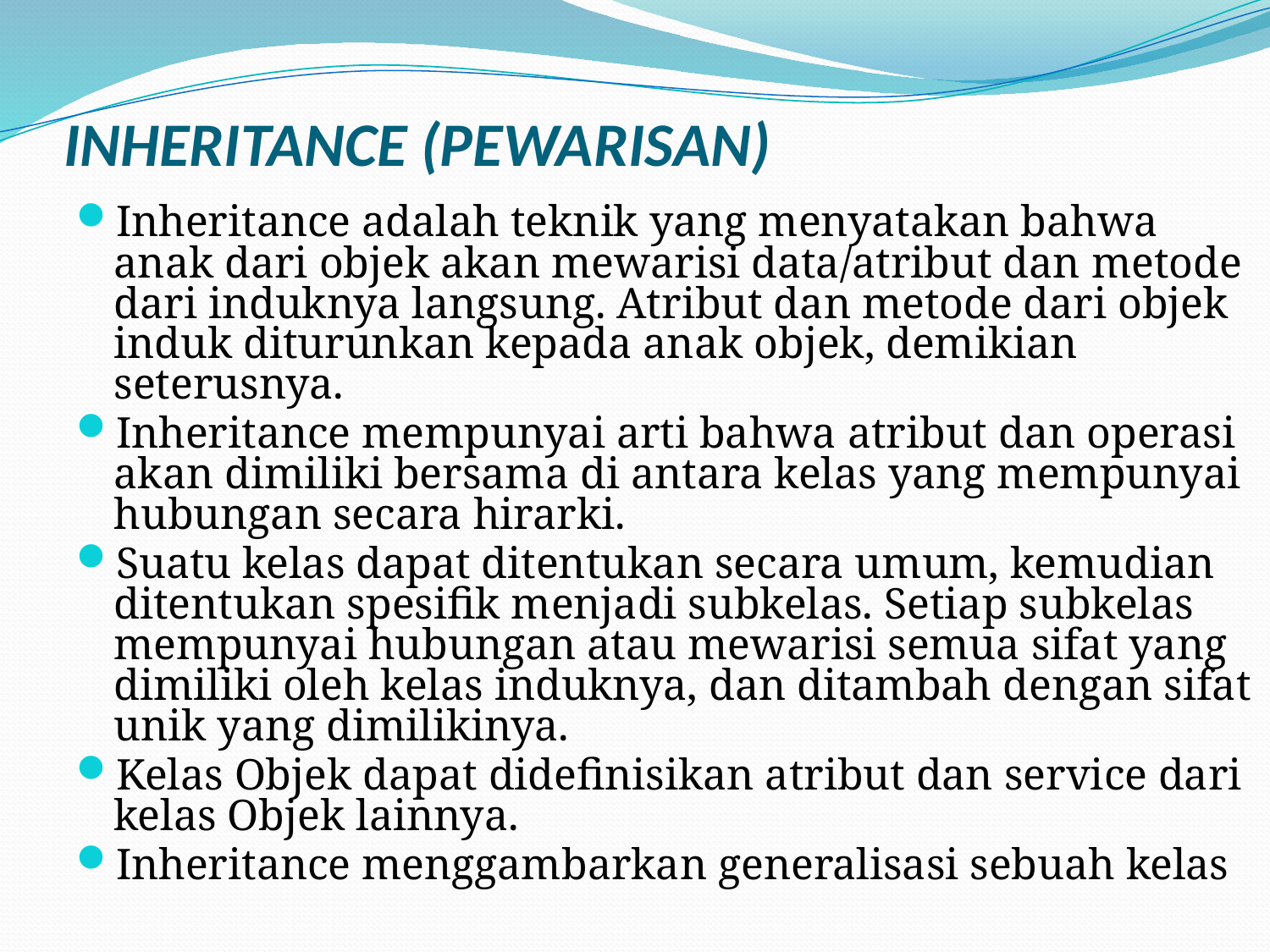

# INHERITANCE (PEWARISAN)
Inheritance adalah teknik yang menyatakan bahwa anak dari objek akan mewarisi data/atribut dan metode dari induknya langsung. Atribut dan metode dari objek induk diturunkan kepada anak objek, demikian seterusnya.
Inheritance mempunyai arti bahwa atribut dan operasi akan dimiliki bersama di antara kelas yang mempunyai hubungan secara hirarki.
Suatu kelas dapat ditentukan secara umum, kemudian ditentukan spesifik menjadi subkelas. Setiap subkelas mempunyai hubungan atau mewarisi semua sifat yang dimiliki oleh kelas induknya, dan ditambah dengan sifat unik yang dimilikinya.
Kelas Objek dapat didefinisikan atribut dan service dari kelas Objek lainnya.
Inheritance menggambarkan generalisasi sebuah kelas